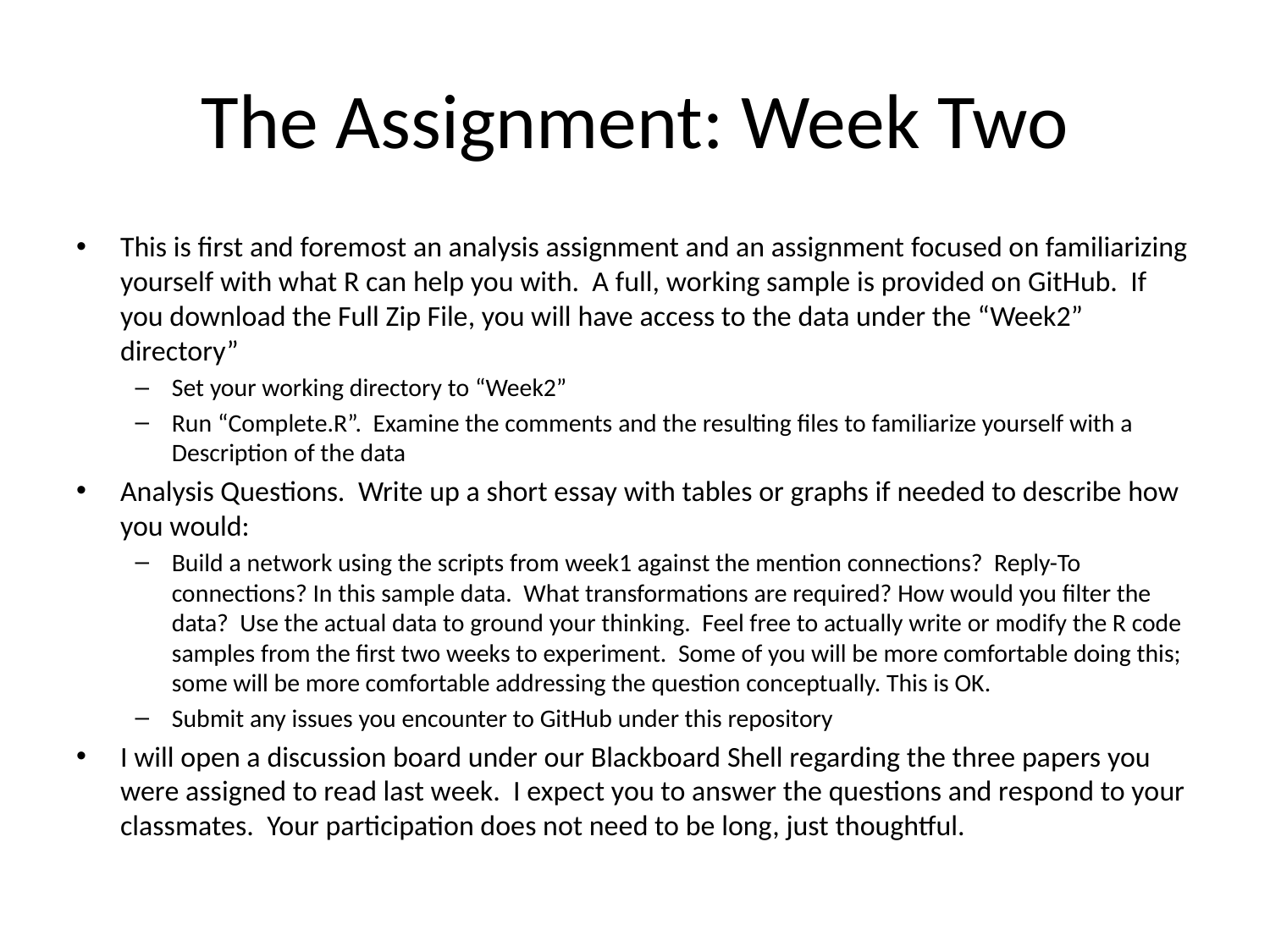

# The Assignment: Week Two
This is first and foremost an analysis assignment and an assignment focused on familiarizing yourself with what R can help you with.  A full, working sample is provided on GitHub.  If you download the Full Zip File, you will have access to the data under the “Week2” directory”
Set your working directory to “Week2”
Run “Complete.R”.  Examine the comments and the resulting files to familiarize yourself with a Description of the data
Analysis Questions.  Write up a short essay with tables or graphs if needed to describe how you would:
Build a network using the scripts from week1 against the mention connections?  Reply-To connections? In this sample data.  What transformations are required? How would you filter the data?  Use the actual data to ground your thinking.  Feel free to actually write or modify the R code samples from the first two weeks to experiment.  Some of you will be more comfortable doing this; some will be more comfortable addressing the question conceptually. This is OK.
Submit any issues you encounter to GitHub under this repository
I will open a discussion board under our Blackboard Shell regarding the three papers you were assigned to read last week.  I expect you to answer the questions and respond to your classmates.  Your participation does not need to be long, just thoughtful.